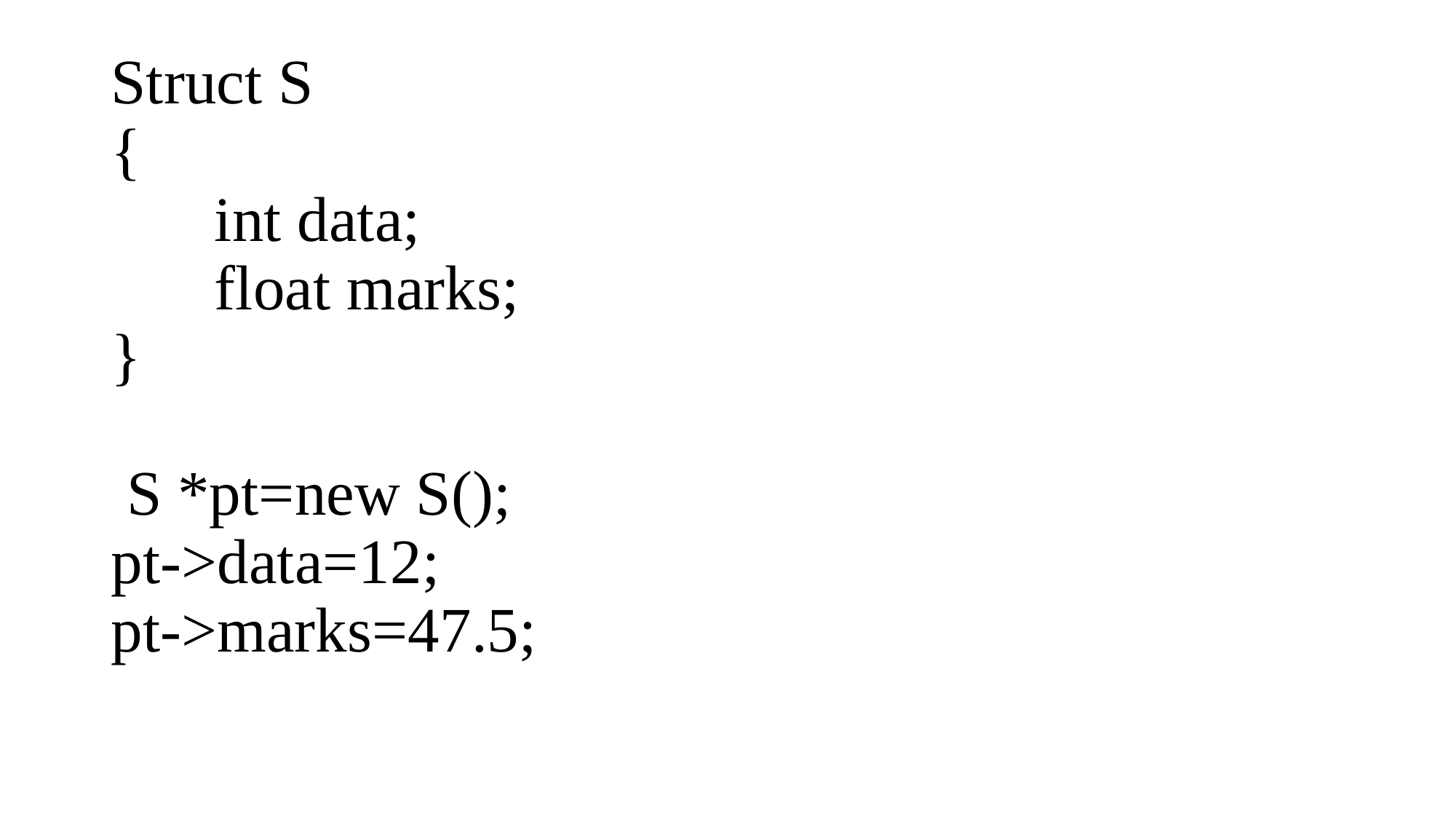

# Struct S { int data; float marks; } S *pt=new S(); pt->data=12; pt->marks=47.5;